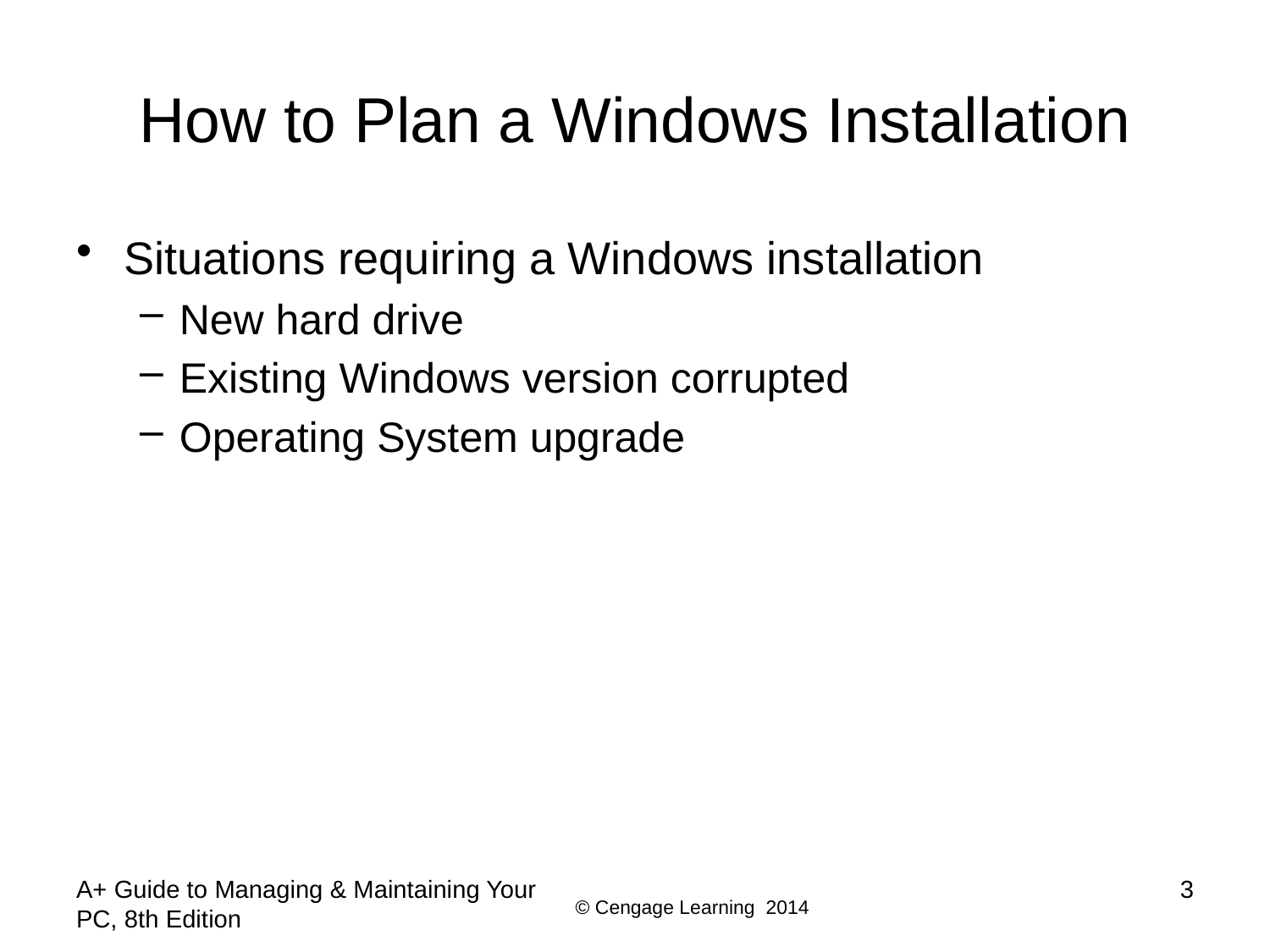

# How to Plan a Windows Installation
Situations requiring a Windows installation
New hard drive
Existing Windows version corrupted
Operating System upgrade
A+ Guide to Managing & Maintaining Your PC, 8th Edition
3